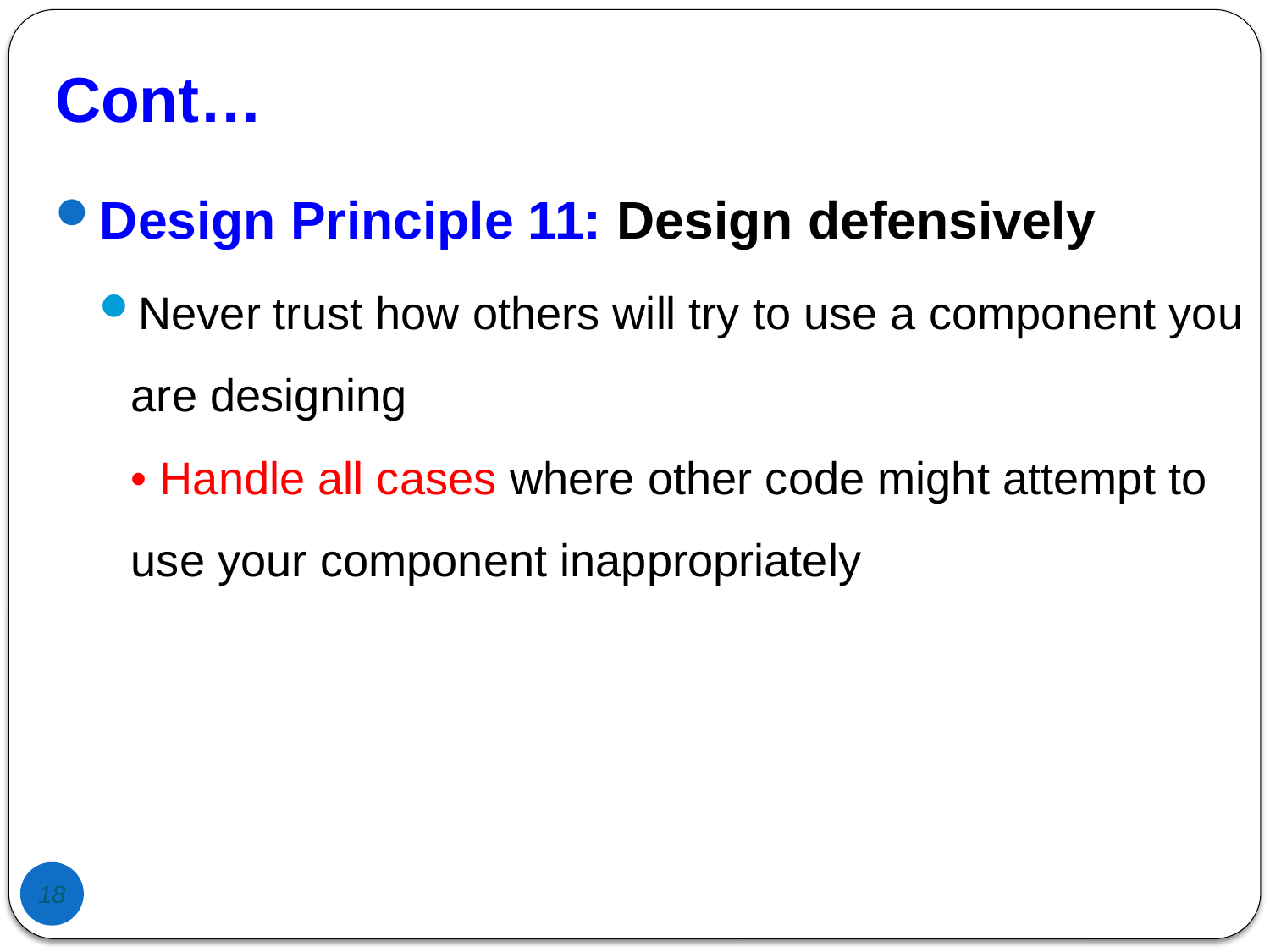

# Cont…
Design Principle 11: Design defensively
Never trust how others will try to use a component you are designing
• Handle all cases where other code might attempt to use your component inappropriately

18